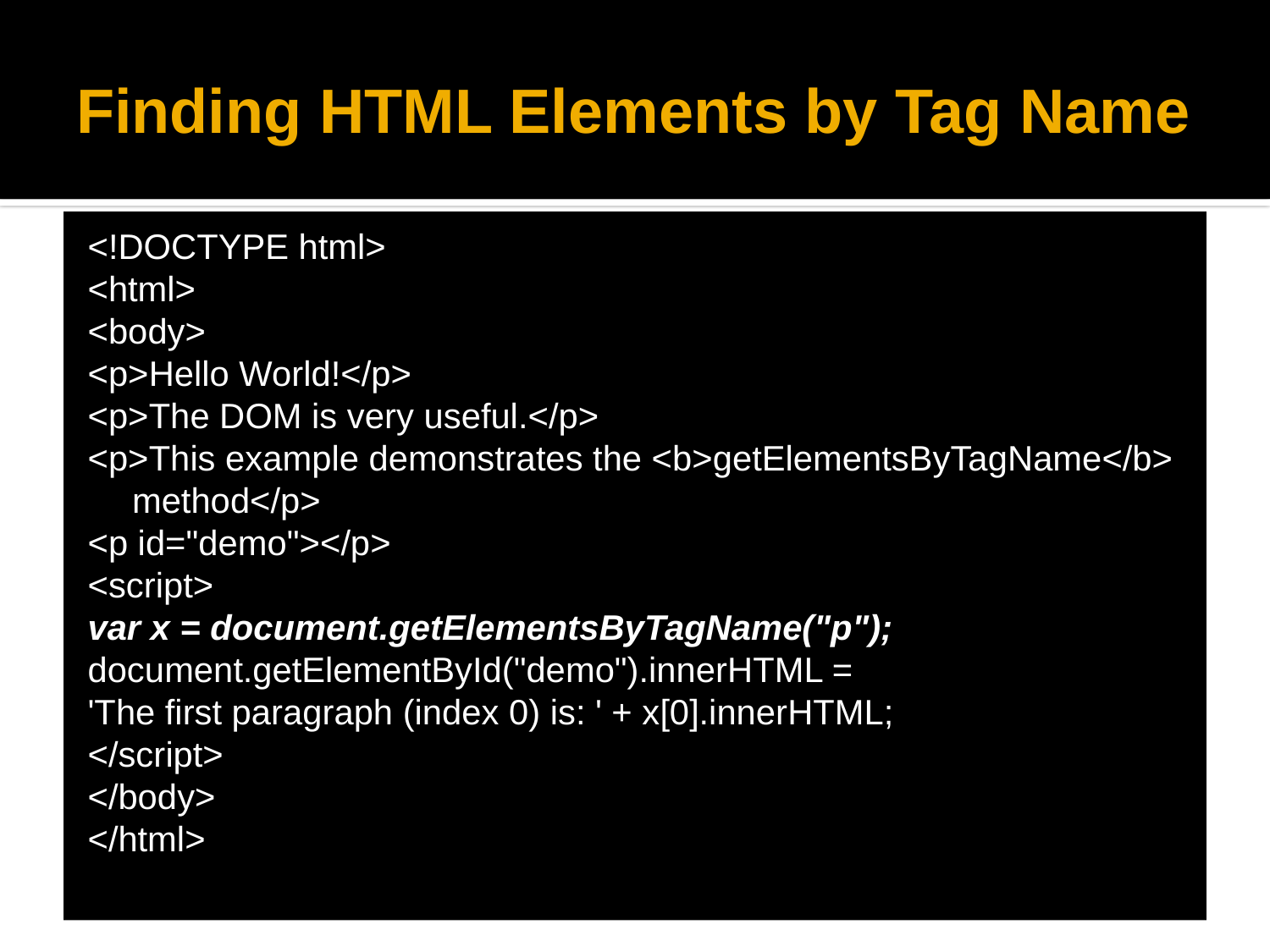

# Finding HTML Elements by Tag Name
<!DOCTYPE html>
<html>
<body>
<p>Hello World!</p>
<p>The DOM is very useful.</p>
<p>This example demonstrates the <b>getElementsByTagName</b> method</p>
<p id="demo"></p>
<script>
var x = document.getElementsByTagName("p");
document.getElementById("demo").innerHTML =
'The first paragraph (index 0) is: ' + x[0].innerHTML;
</script>
</body>
</html>